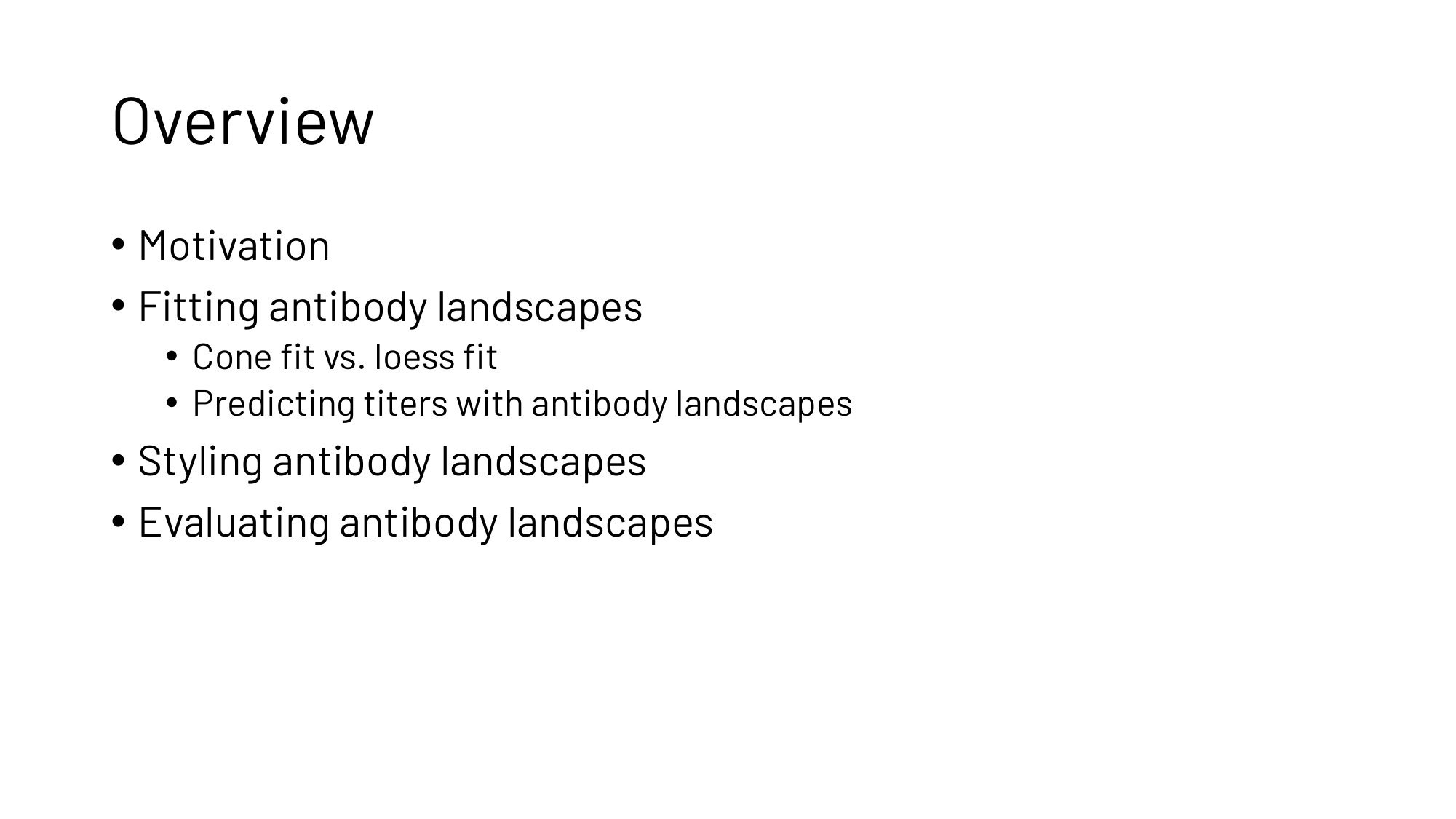

# Overview
Motivation
Fitting antibody landscapes
Cone fit vs. loess fit
Predicting titers with antibody landscapes
Styling antibody landscapes
Evaluating antibody landscapes